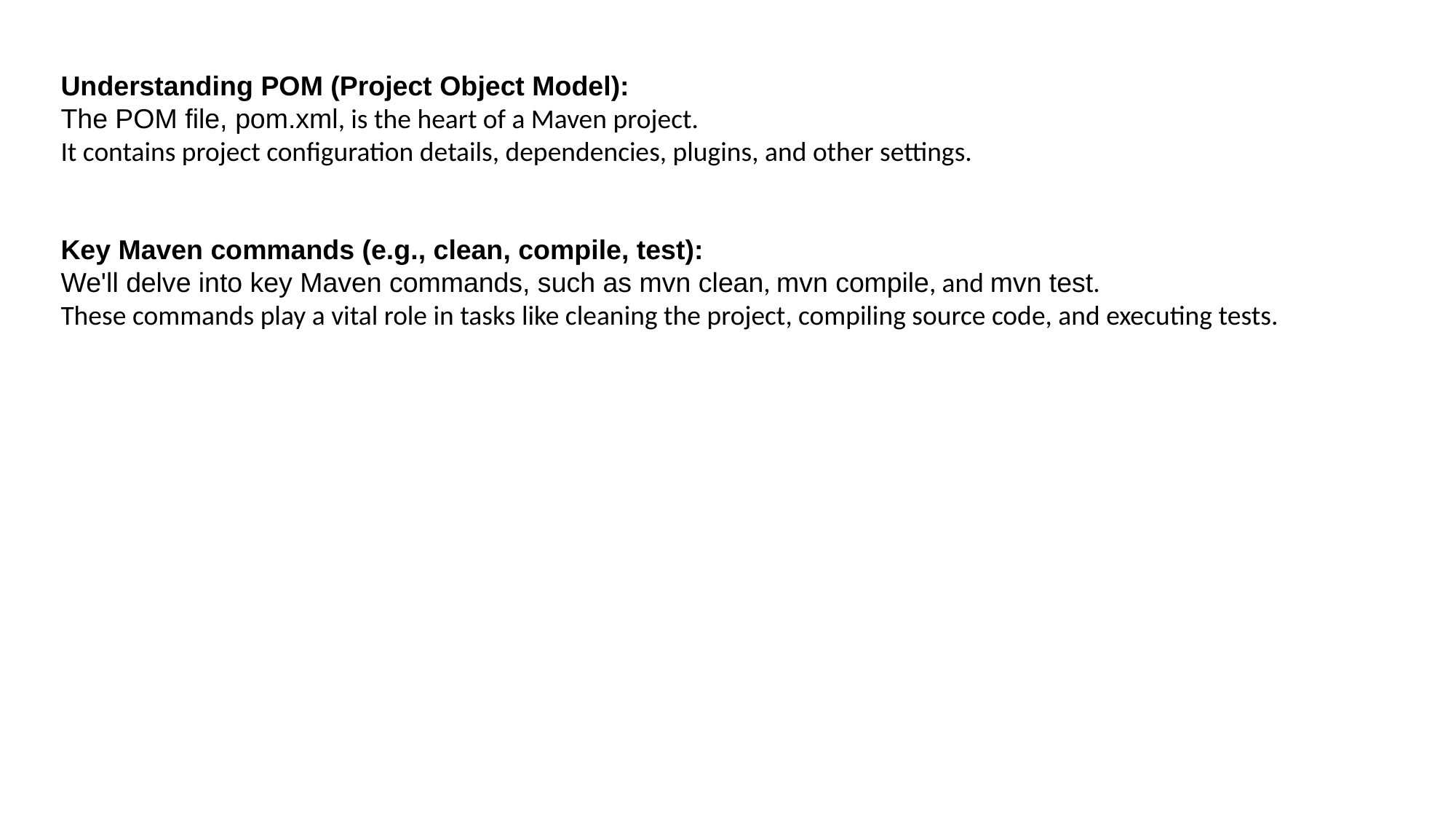

Understanding POM (Project Object Model):
The POM file, pom.xml, is the heart of a Maven project.
It contains project configuration details, dependencies, plugins, and other settings.

Key Maven commands (e.g., clean, compile, test):
We'll delve into key Maven commands, such as mvn clean, mvn compile, and mvn test.
These commands play a vital role in tasks like cleaning the project, compiling source code, and executing tests.